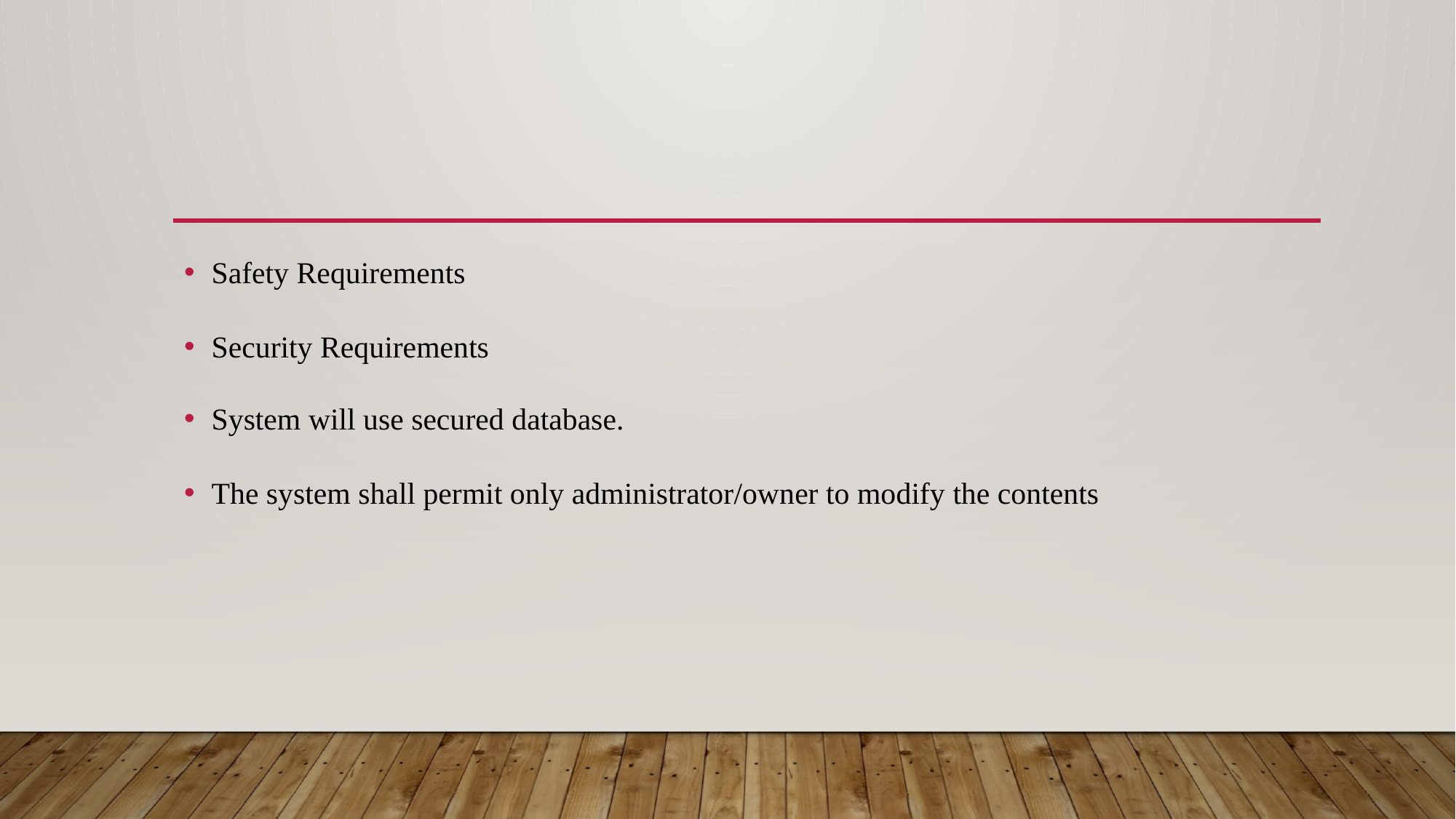

#
Safety Requirements
Security Requirements
System will use secured database.
The system shall permit only administrator/owner to modify the contents